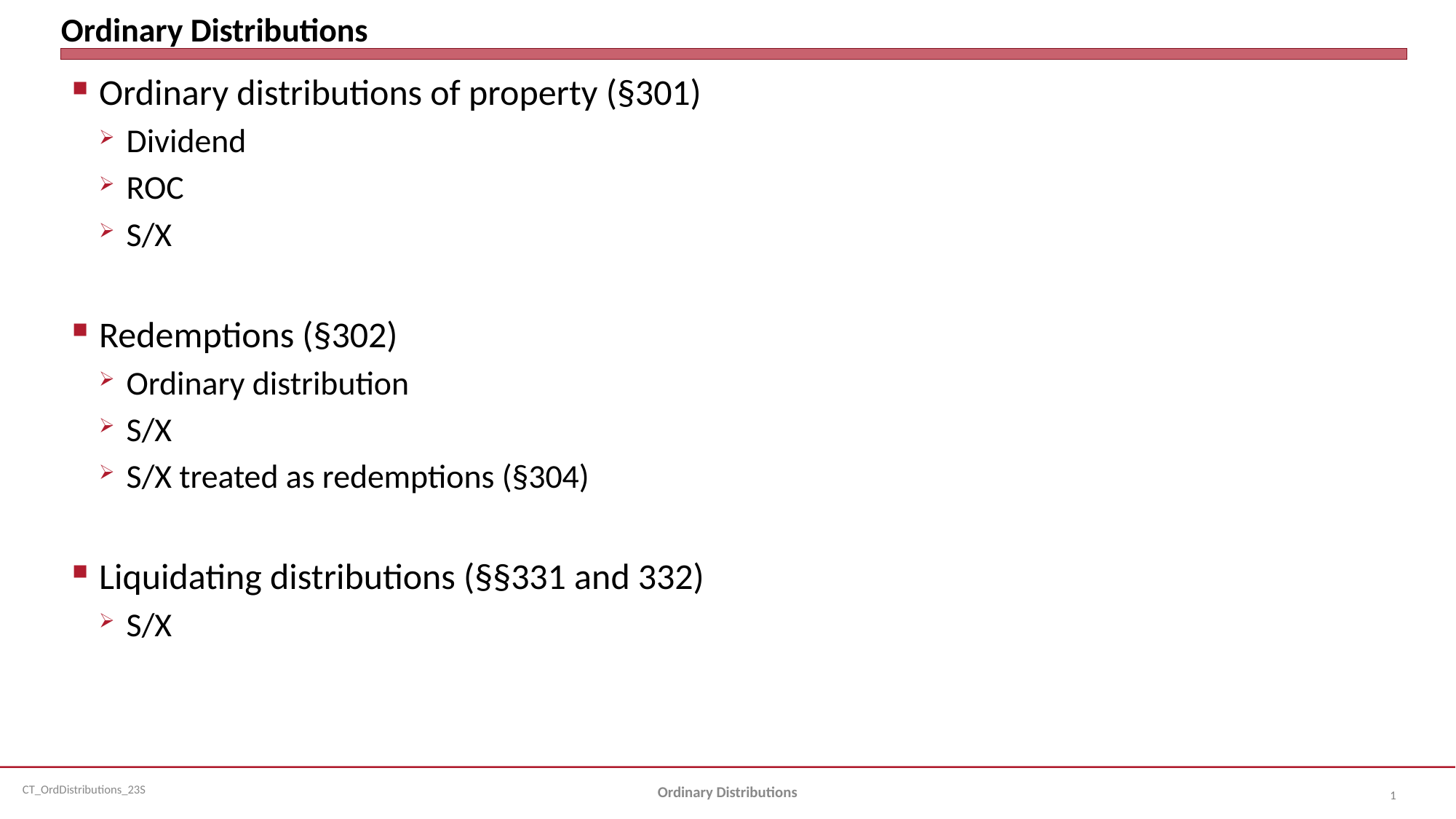

# Ordinary Distributions
Ordinary distributions of property (§301)
Dividend
ROC
S/X

Redemptions (§302)
Ordinary distribution
S/X
S/X treated as redemptions (§304)

Liquidating distributions (§§331 and 332)
S/X

Ordinary Distributions
1